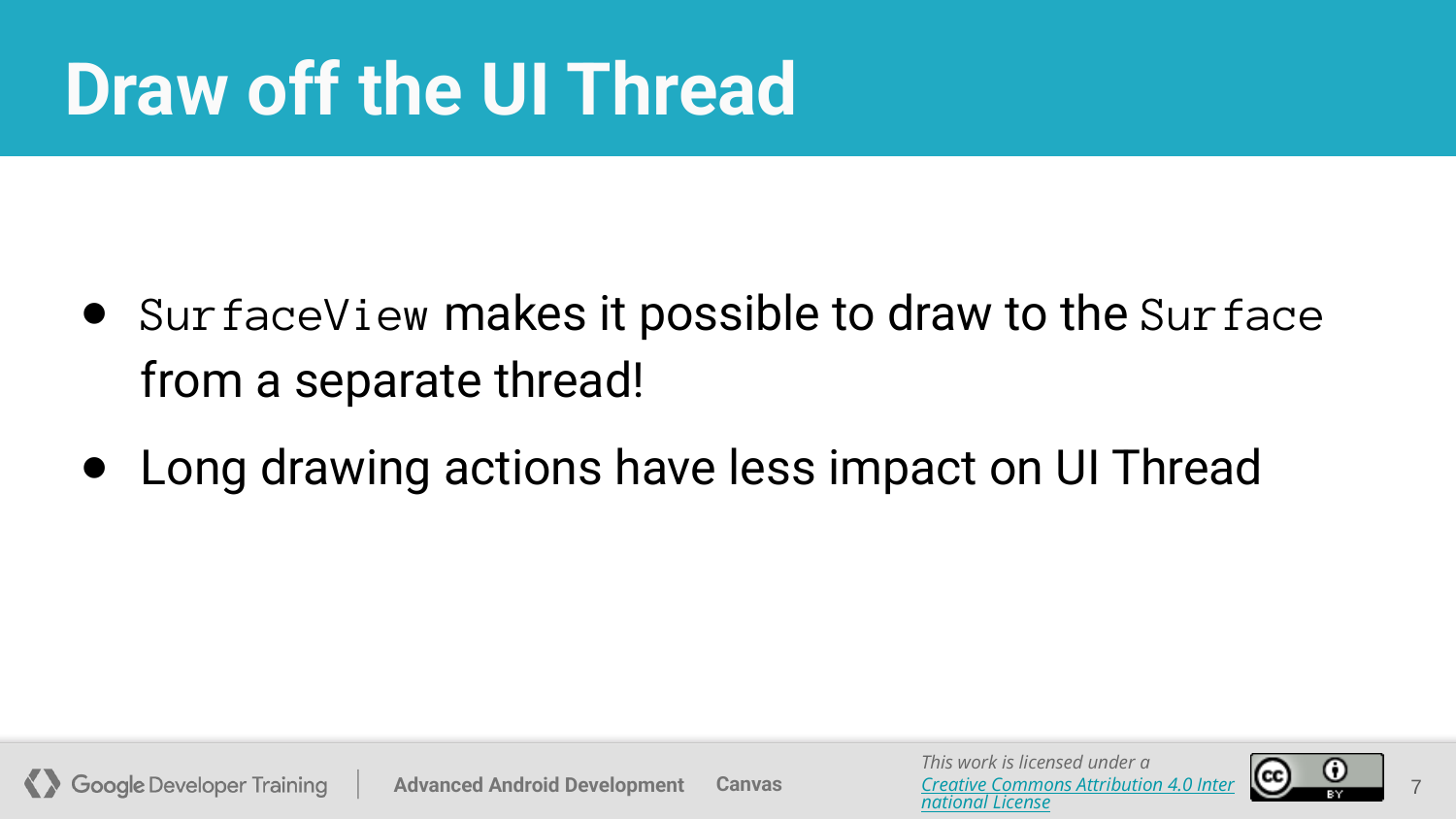

# Draw off the UI Thread

SurfaceView makes it possible to draw to the Surface from a separate thread!
Long drawing actions have less impact on UI Thread
7